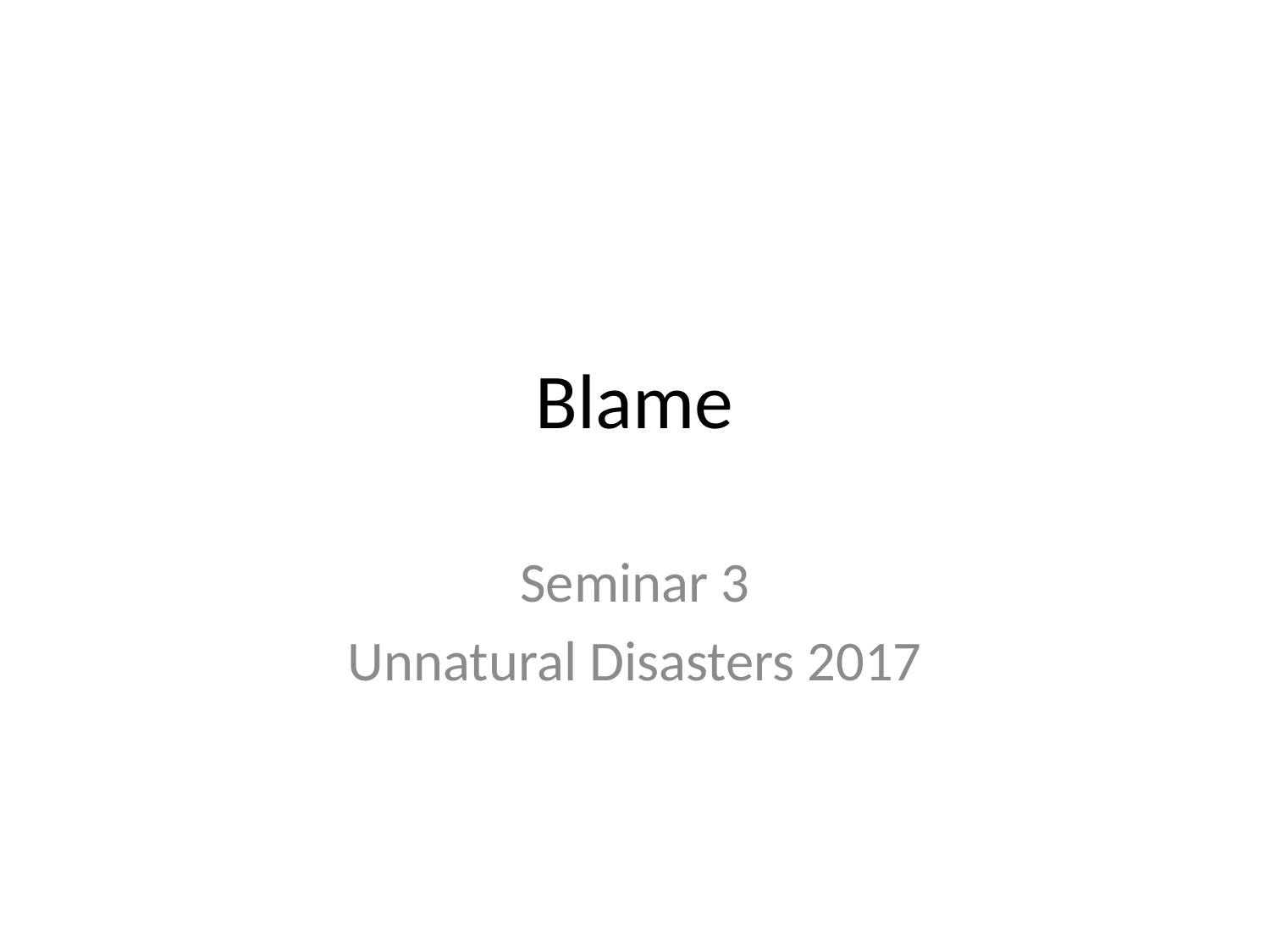

# Blame
Seminar 3
Unnatural Disasters 2017